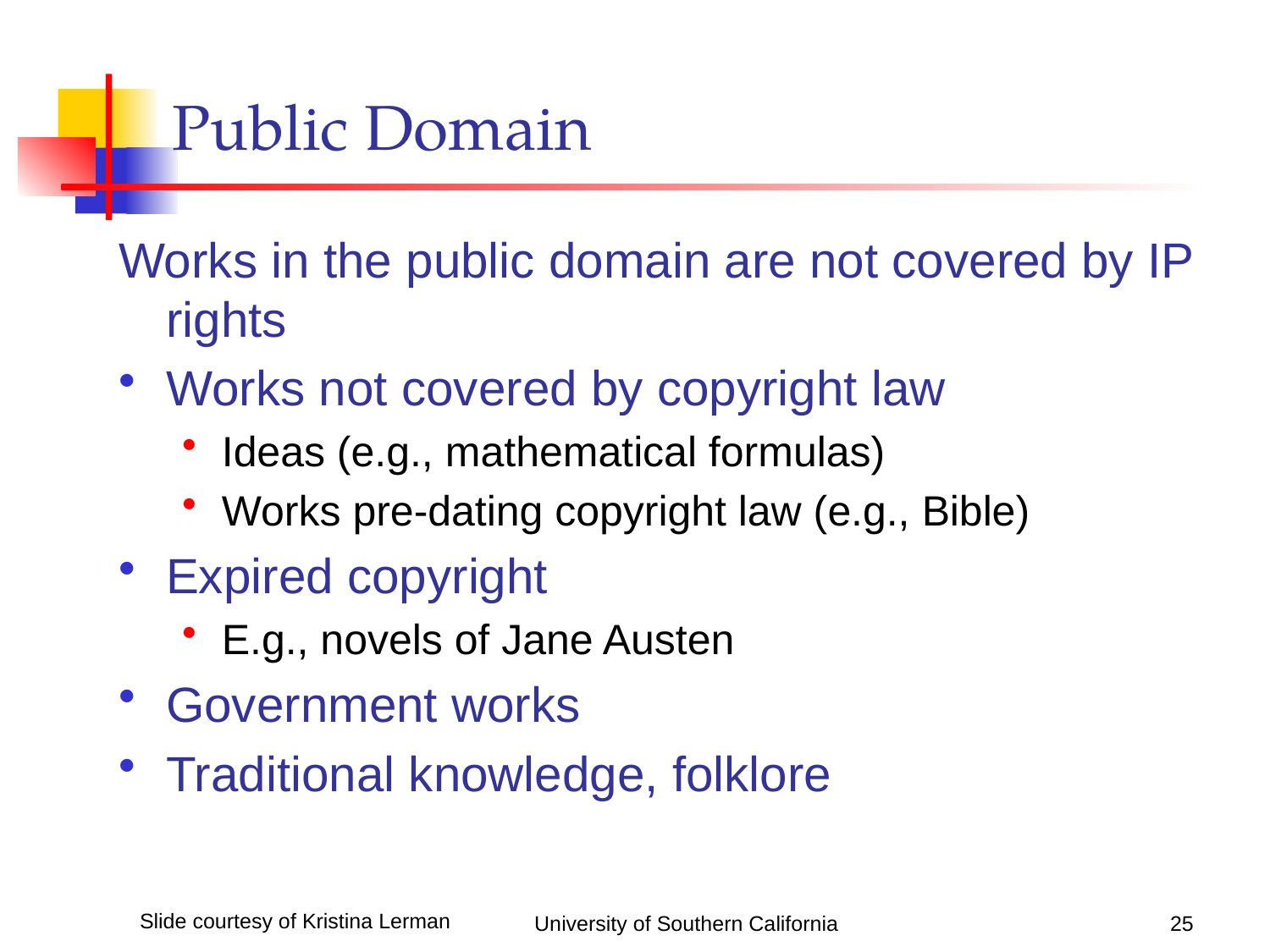

# Public Domain
Works in the public domain are not covered by IP rights
Works not covered by copyright law
Ideas (e.g., mathematical formulas)
Works pre-dating copyright law (e.g., Bible)
Expired copyright
E.g., novels of Jane Austen
Government works
Traditional knowledge, folklore
University of Southern California
25
Slide courtesy of Kristina Lerman